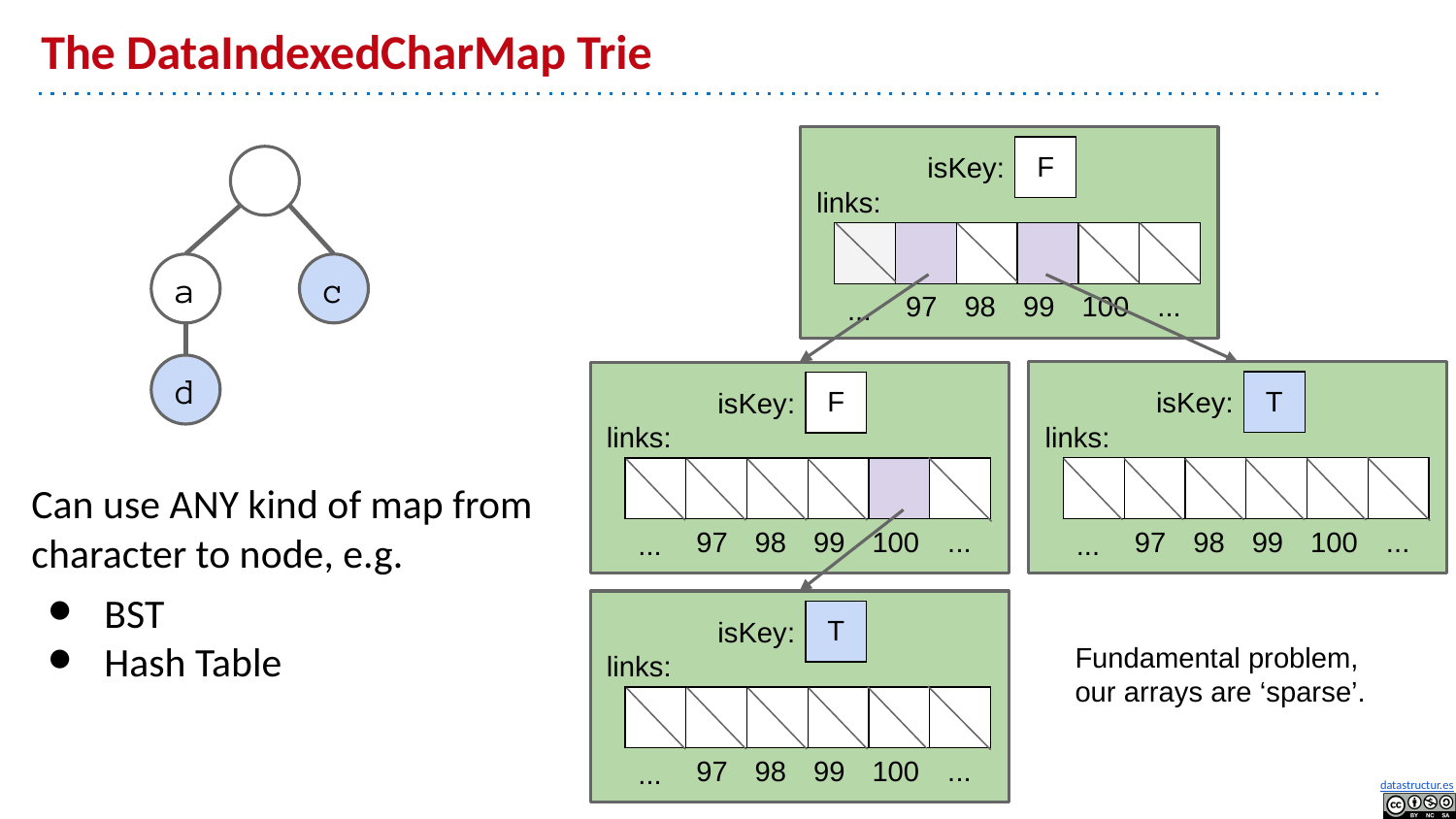

# The DataIndexedCharMap Trie

isKey:
| F |
| --- |

links:
|  |  |  |  |  |  |
| --- | --- | --- | --- | --- | --- |
a
c
97
98
99
100
...
...
d

isKey:
isKey:
| T |
| --- |
| F |
| --- |
links:
links:
|  |  |  |  |  |  |
| --- | --- | --- | --- | --- | --- |
|  |  |  |  |  |  |
| --- | --- | --- | --- | --- | --- |
Can use ANY kind of map from character to node, e.g.
BST
Hash Table
97
98
99
100
...
97
98
99
100
...
...
...

isKey:
| T |
| --- |
Fundamental problem, our arrays are ‘sparse’.
links:
|  |  |  |  |  |  |
| --- | --- | --- | --- | --- | --- |
97
98
99
100
...
...